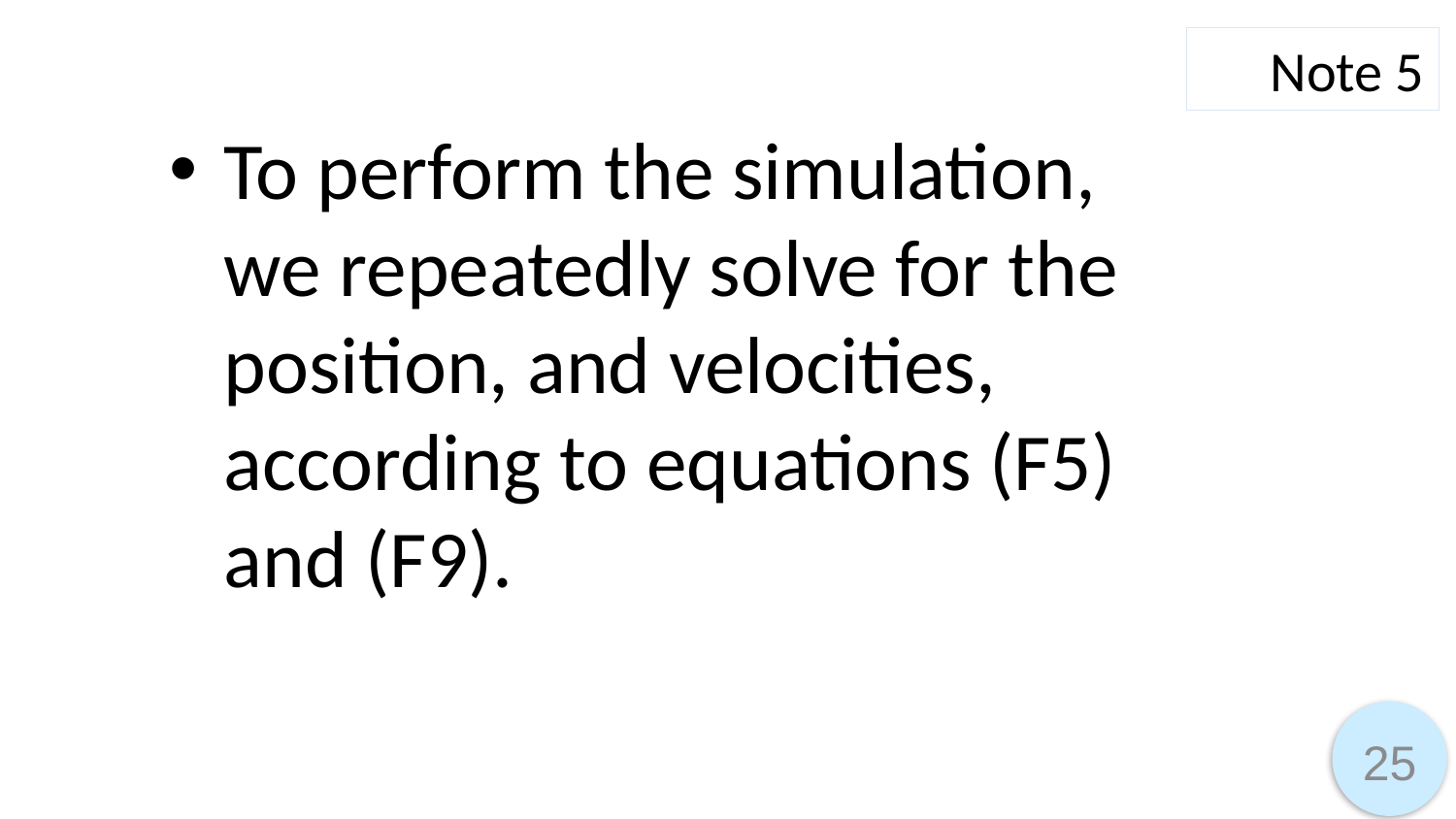

Note 5
To perform the simulation, we repeatedly solve for the position, and velocities, according to equations (F5) and (F9).
25